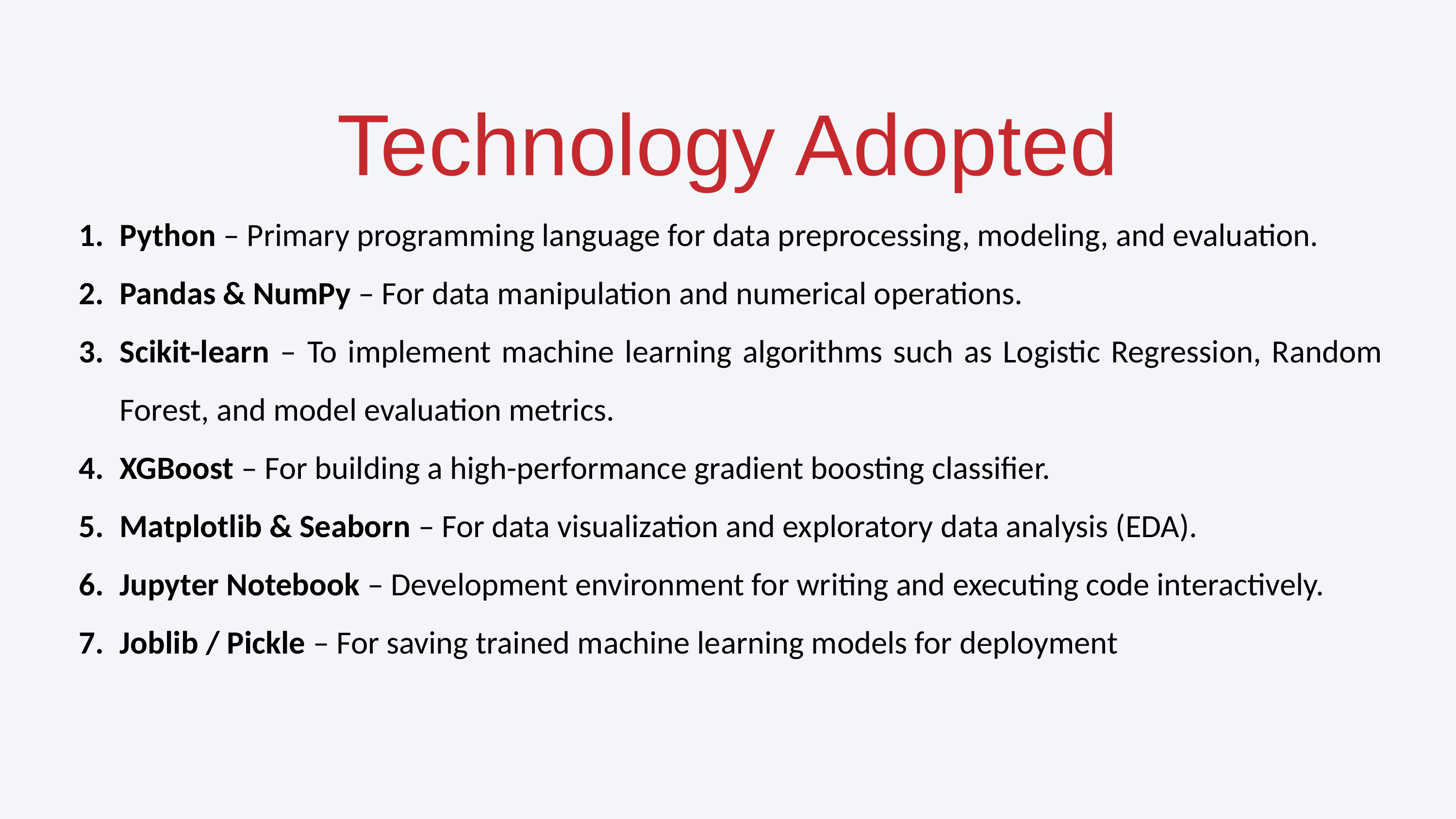

Technology Adopted
Python – Primary programming language for data preprocessing, modeling, and evaluation.
Pandas & NumPy – For data manipulation and numerical operations.
Scikit-learn – To implement machine learning algorithms such as Logistic Regression, Random Forest, and model evaluation metrics.
XGBoost – For building a high-performance gradient boosting classifier.
Matplotlib & Seaborn – For data visualization and exploratory data analysis (EDA).
Jupyter Notebook – Development environment for writing and executing code interactively.
Joblib / Pickle – For saving trained machine learning models for deployment